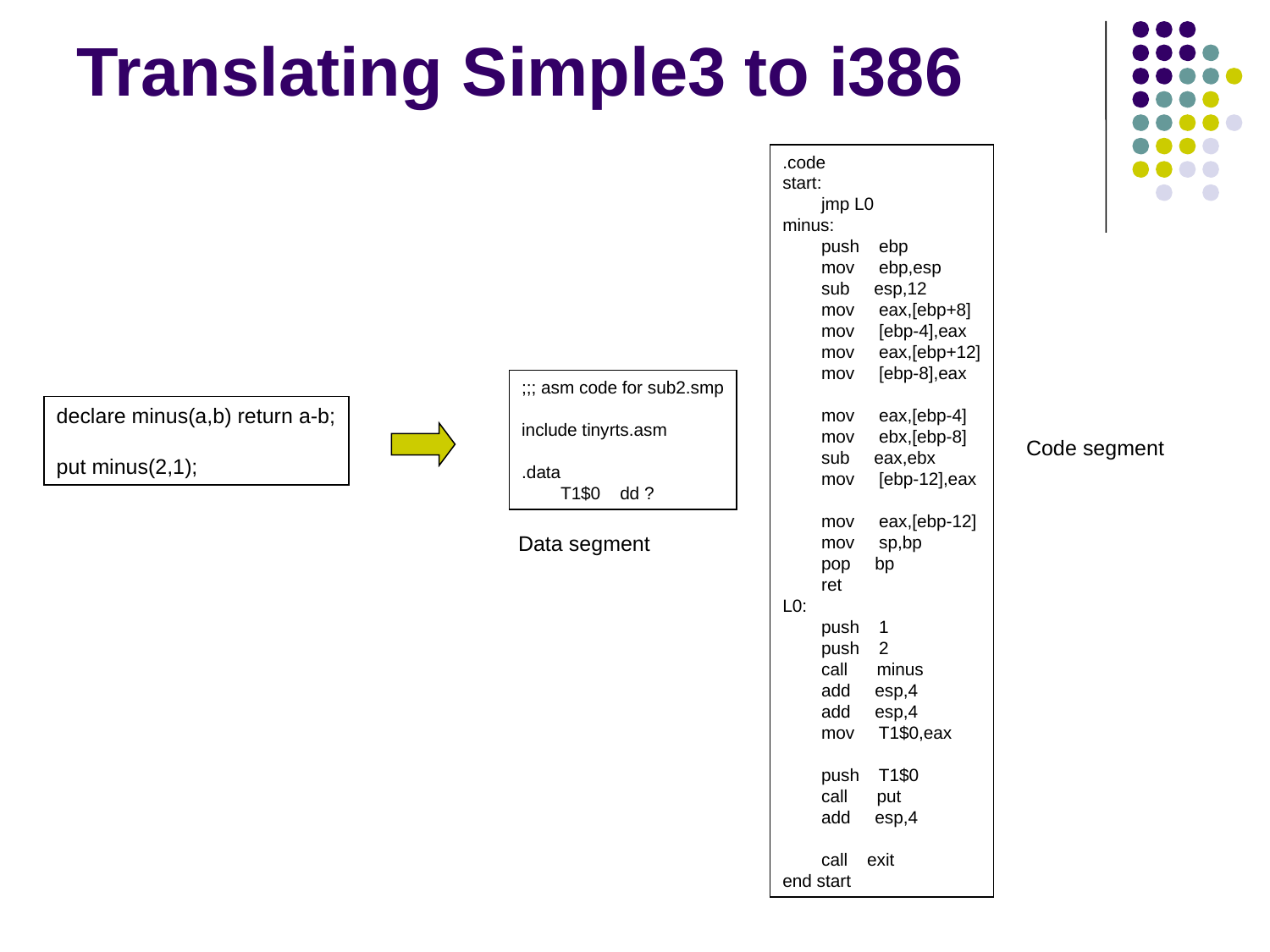

# Translating Simple3 to i386
.code
start:
        jmp L0
minus:
        push    ebp
        mov     ebp,esp
        sub     esp,12
        mov     eax,[ebp+8]
        mov     [ebp-4],eax
        mov     eax,[ebp+12]
        mov     [ebp-8],eax

        mov     eax,[ebp-4]
        mov     ebx,[ebp-8]
        sub     eax,ebx
        mov     [ebp-12],eax

        mov     eax,[ebp-12]
        mov     sp,bp
        pop     bp
        ret
L0:
        push    1
        push    2
        call      minus
        add     esp,4
        add     esp,4
        mov     T1$0,eax

        push    T1$0
        call      put
        add     esp,4

        call    exit
end start
;;; asm code for sub2.smp

include tinyrts.asm

.data
        T1$0    dd ?
declare minus(a,b) return a-b;

put minus(2,1);

Code segment
Data segment